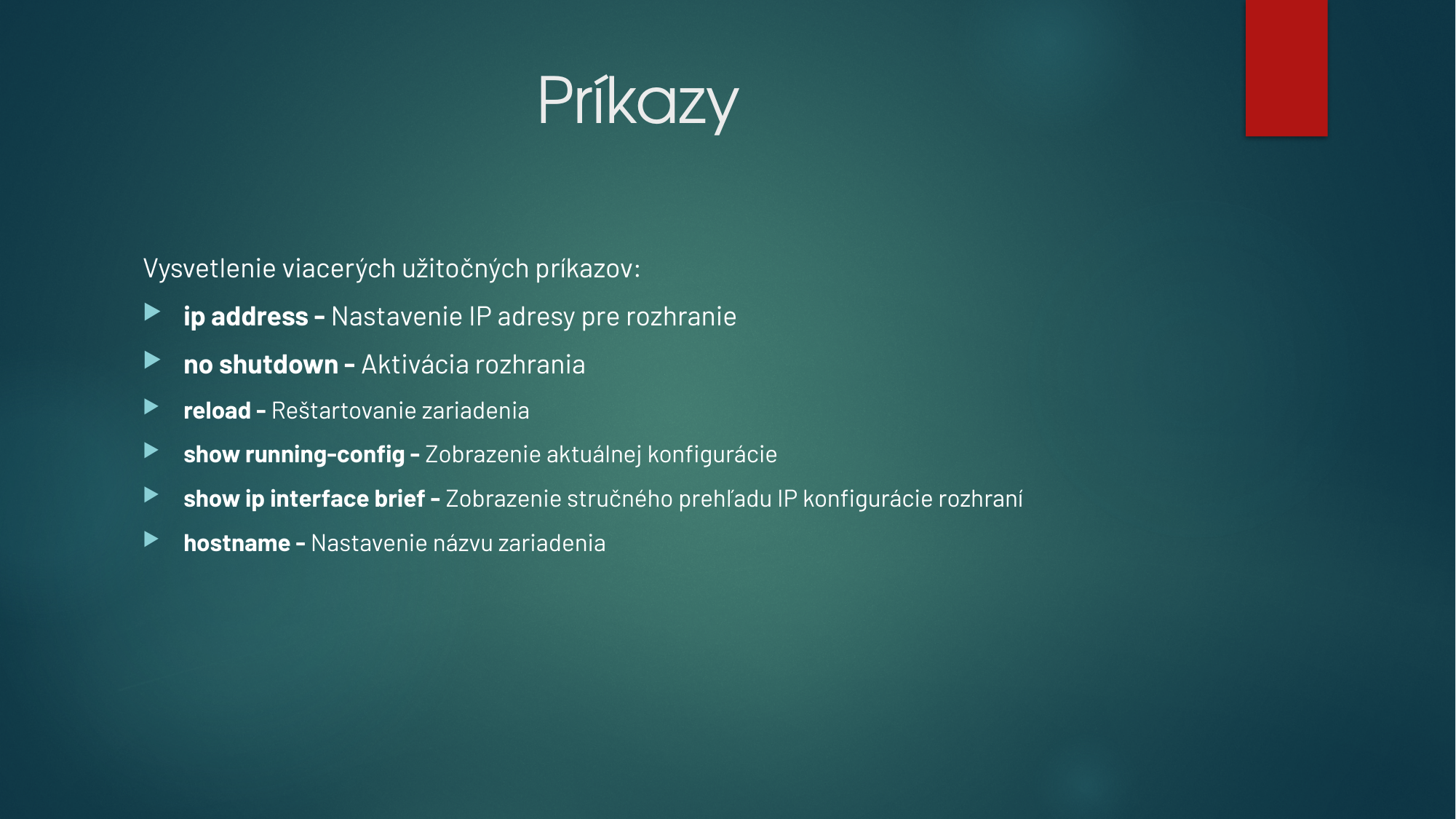

# Príkazy
Vysvetlenie viacerých užitočných príkazov:
ip address - Nastavenie IP adresy pre rozhranie
no shutdown - Aktivácia rozhrania
reload - Reštartovanie zariadenia
show running-config - Zobrazenie aktuálnej konfigurácie
show ip interface brief - Zobrazenie stručného prehľadu IP konfigurácie rozhraní
hostname - Nastavenie názvu zariadenia